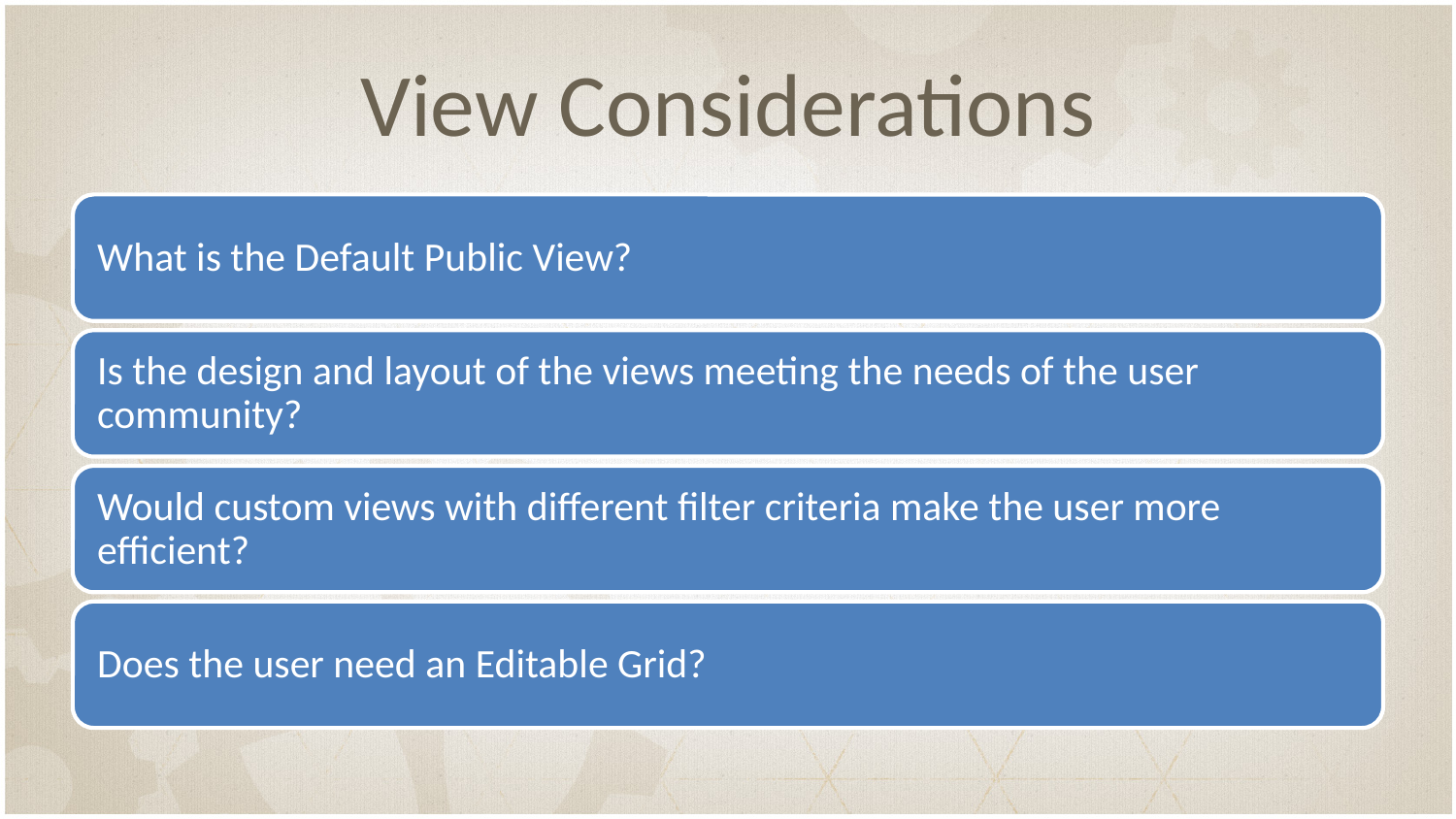

# View Considerations
What is the Default Public View?
Is the design and layout of the views meeting the needs of the user community?
Would custom views with different filter criteria make the user more efficient?
Does the user need an Editable Grid?